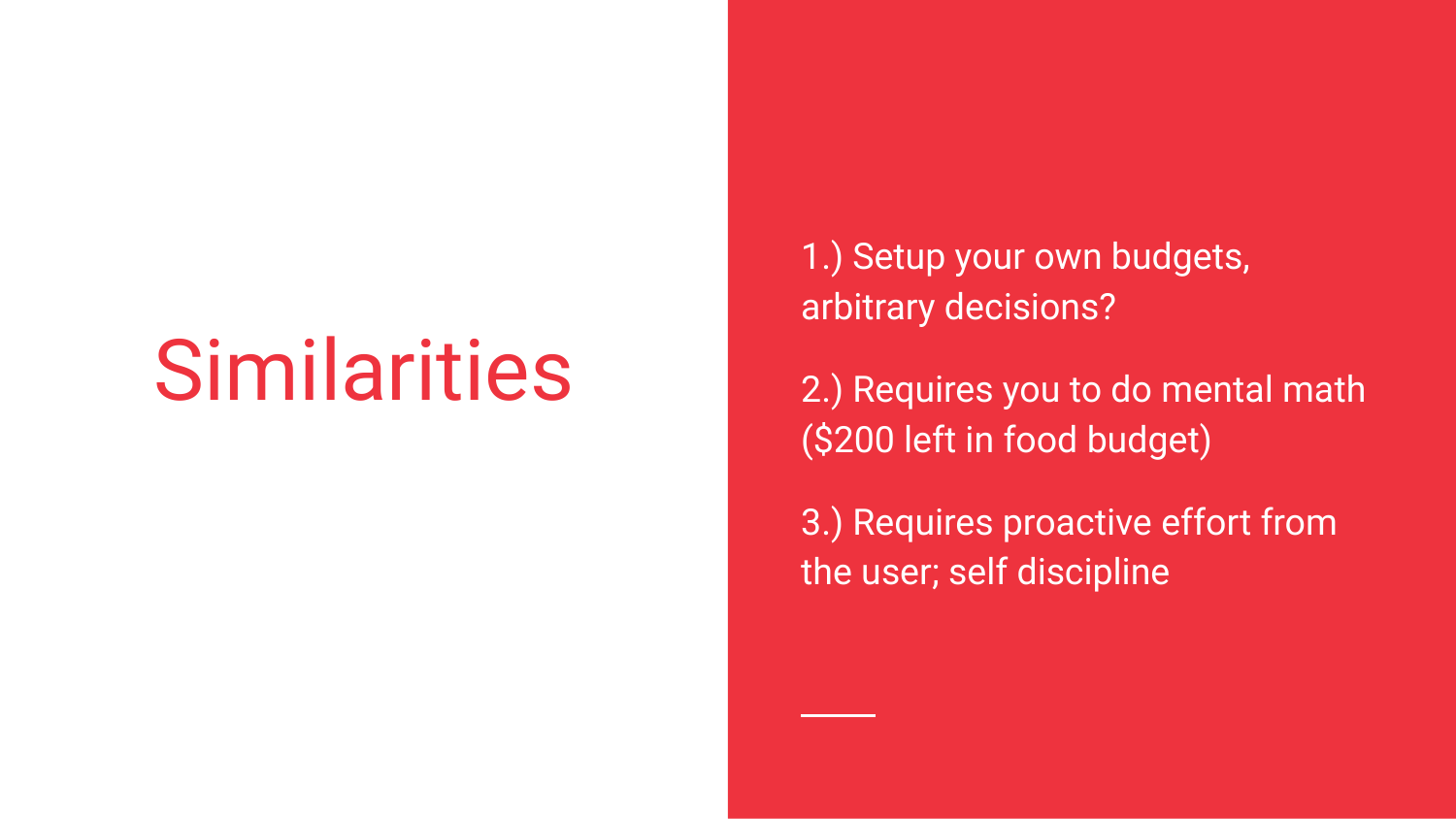

1.) Setup your own budgets, arbitrary decisions?
2.) Requires you to do mental math ($200 left in food budget)
3.) Requires proactive effort from the user; self discipline
# Similarities